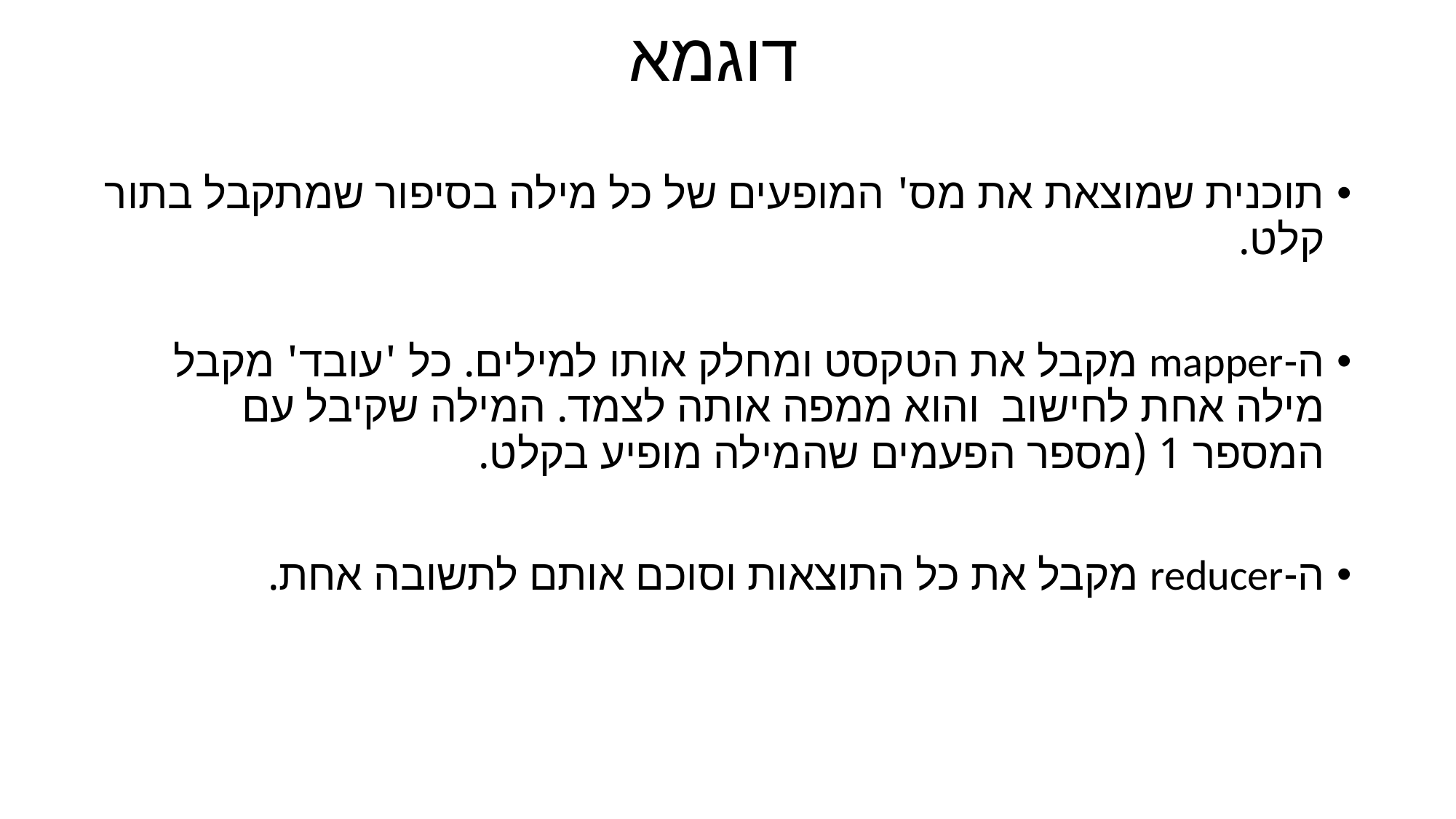

# דוגמא
תוכנית שמוצאת את מס' המופעים של כל מילה בסיפור שמתקבל בתור קלט.

ה-mapper מקבל את הטקסט ומחלק אותו למילים. כל 'עובד' מקבל מילה אחת לחישוב  והוא ממפה אותה לצמד. המילה שקיבל עם המספר 1 (מספר הפעמים שהמילה מופיע בקלט.

ה-reducer מקבל את כל התוצאות וסוכם אותם לתשובה אחת.